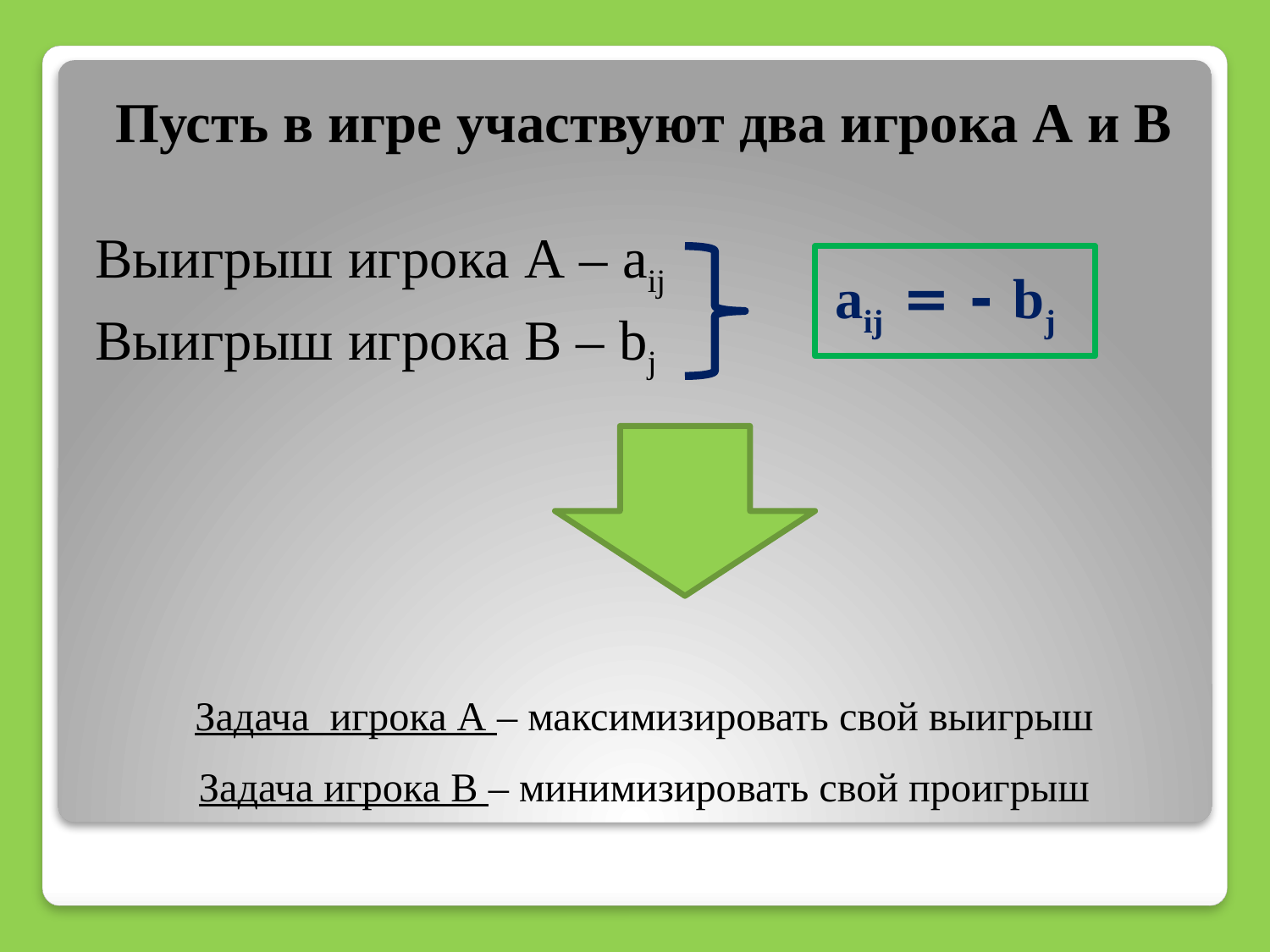

Пусть в игре участвуют два игрока А и В

Выигрыш игрока А – aij
Выигрыш игрока B – bj

Задача  игрока А – максимизировать свой выигрыш
Задача игрока В – минимизировать свой проигрыш

aij = - bj